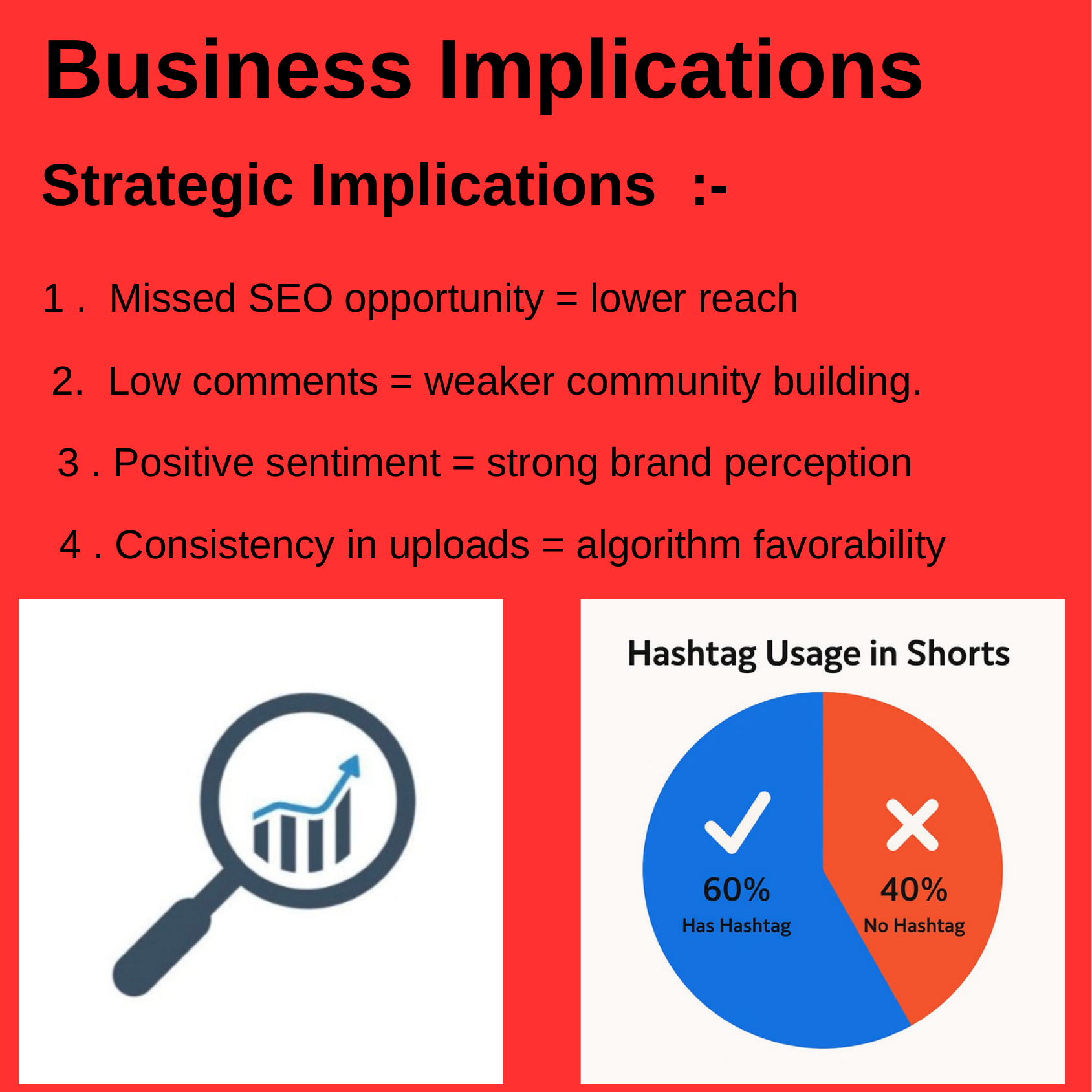

Business Implications
 Strategic Implications  :-
1 .  Missed SEO opportunity = lower reach
2.  Low comments = weaker community building.

3 . Positive sentiment = strong brand perception
4 . Consistency in uploads = algorithm favorability